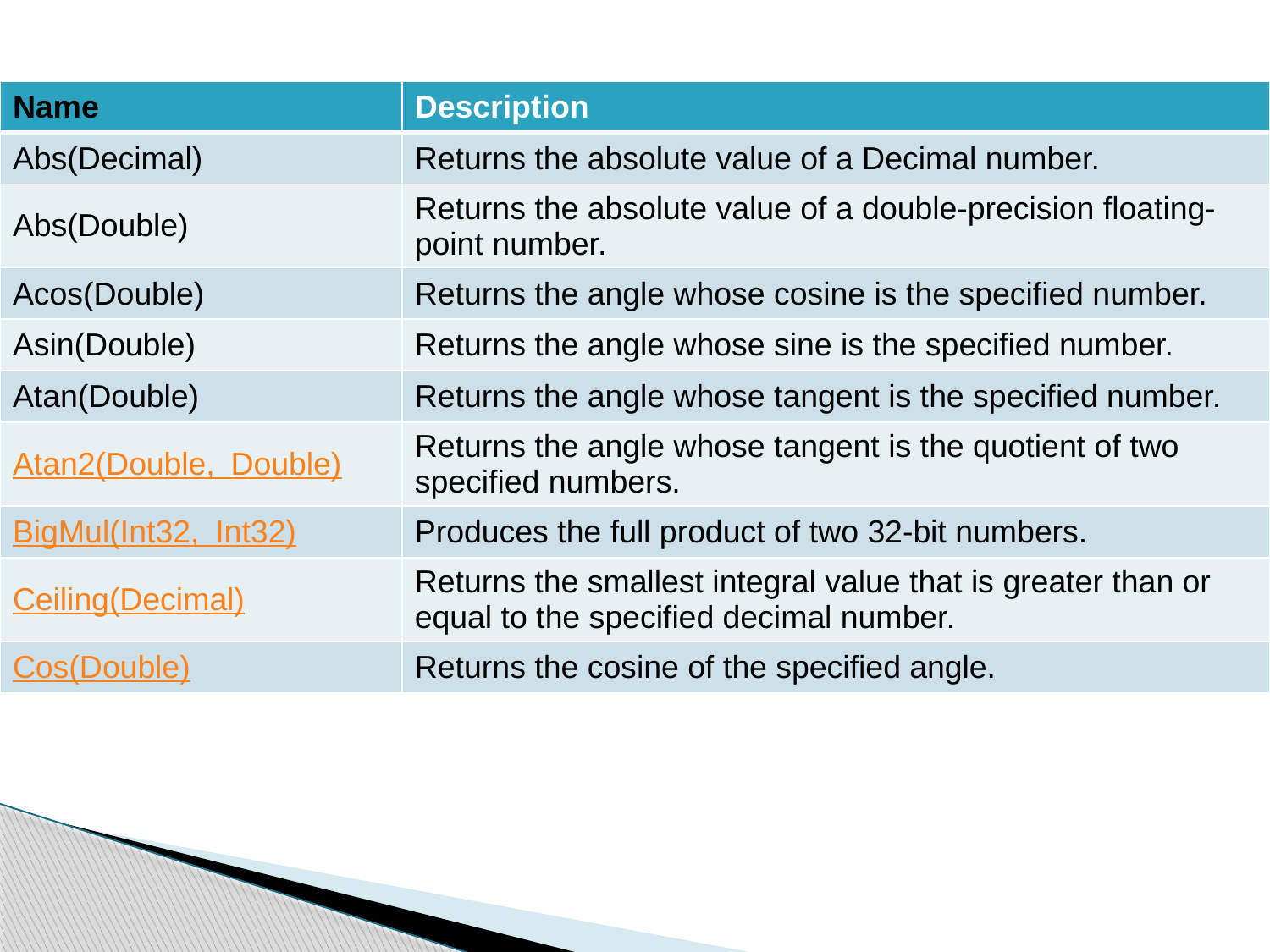

| Name | Description |
| --- | --- |
| Abs(Decimal) | Returns the absolute value of a Decimal number. |
| Abs(Double) | Returns the absolute value of a double-precision floating-point number. |
| Acos(Double) | Returns the angle whose cosine is the specified number. |
| Asin(Double) | Returns the angle whose sine is the specified number. |
| Atan(Double) | Returns the angle whose tangent is the specified number. |
| Atan2(Double, Double) | Returns the angle whose tangent is the quotient of two specified numbers. |
| BigMul(Int32, Int32) | Produces the full product of two 32-bit numbers. |
| Ceiling(Decimal) | Returns the smallest integral value that is greater than or equal to the specified decimal number. |
| Cos(Double) | Returns the cosine of the specified angle. |